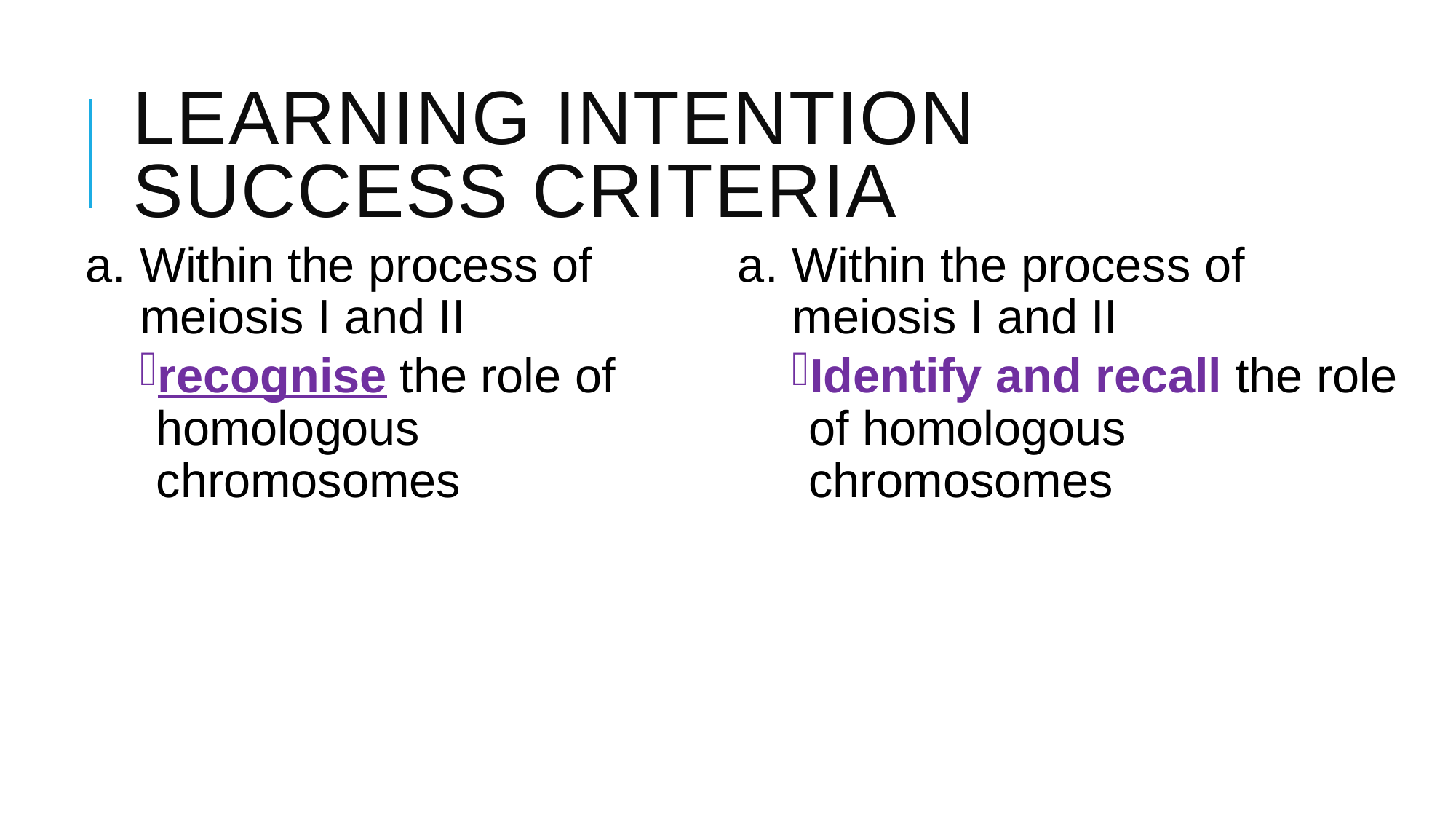

# Learning intention		Success criteria
Within the process of meiosis I and II
recognise the role of homologous chromosomes
Within the process of meiosis I and II
Identify and recall the role of homologous chromosomes